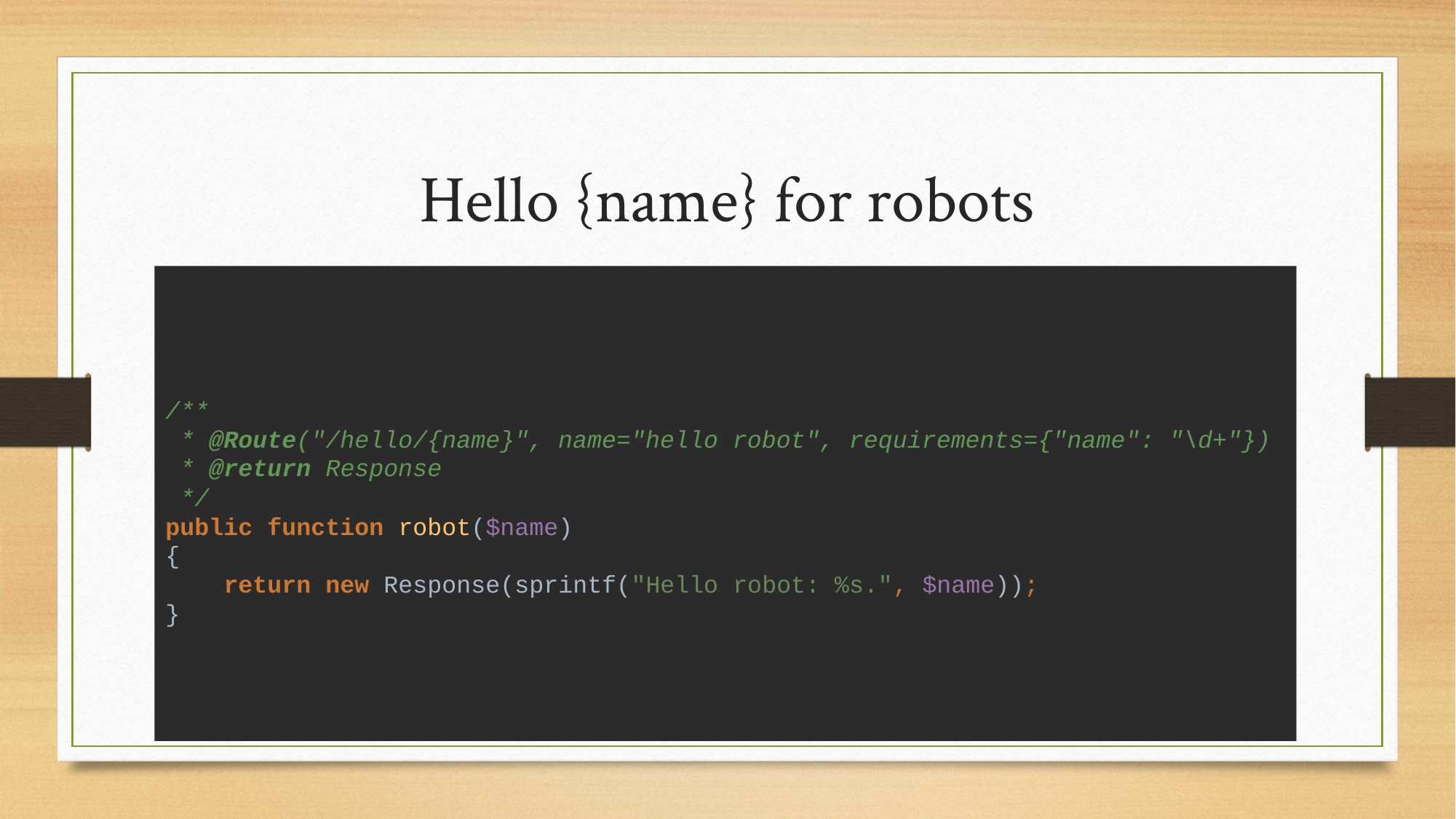

# Hello {name} for robots
/**
 * @Route("/hello/{name}", name="hello robot", requirements={"name": "\d+"})
 * @return Response
 */
public function robot($name)
{
    return new Response(sprintf("Hello robot: %s.", $name));
}